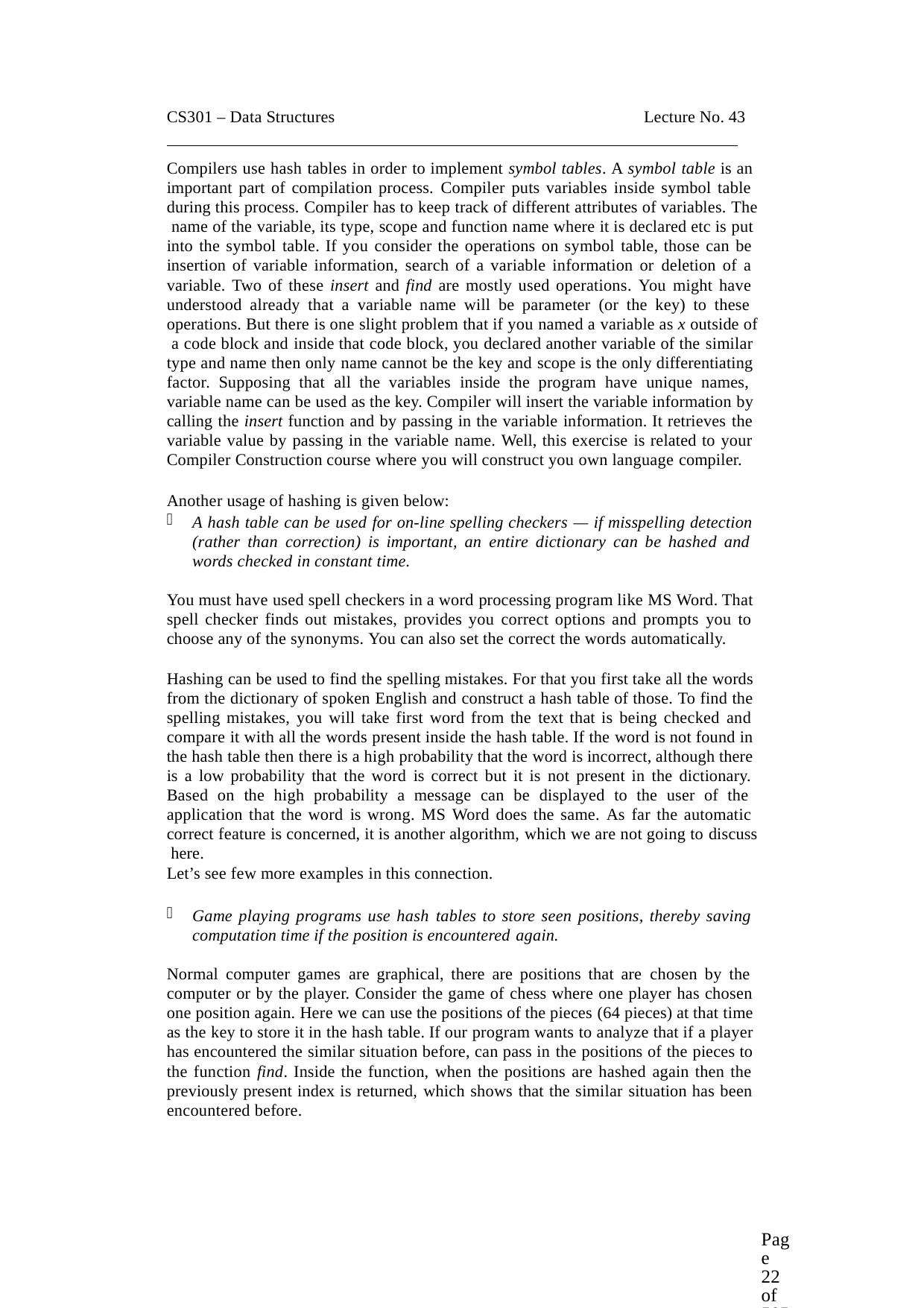

CS301 – Data Structures	Lecture No. 43

Compilers use hash tables in order to implement symbol tables. A symbol table is an  important part of compilation process. Compiler puts variables inside symbol table  during this process. Compiler has to keep track of different attributes of variables. The  name of the variable, its type, scope and function name where it is declared etc is put  into the symbol table. If you consider the operations on symbol table, those can be  insertion of variable information, search of a variable information or deletion of a  variable. Two of these insert and find are mostly used operations. You might have  understood already that a variable name will be parameter (or the key) to these  operations. But there is one slight problem that if you named a variable as x outside of  a code block and inside that code block, you declared another variable of the similar  type and name then only name cannot be the key and scope is the only differentiating  factor. Supposing that all the variables inside the program have unique names,  variable name can be used as the key. Compiler will insert the variable information by  calling the insert function and by passing in the variable information. It retrieves the  variable value by passing in the variable name. Well, this exercise is related to your  Compiler Construction course where you will construct you own language compiler.

Another usage of hashing is given below:
A hash table can be used for on-line spelling checkers — if misspelling detection  (rather than correction) is important, an entire dictionary can be hashed and  words checked in constant time.

You must have used spell checkers in a word processing program like MS Word. That  spell checker finds out mistakes, provides you correct options and prompts you to  choose any of the synonyms. You can also set the correct the words automatically.

Hashing can be used to find the spelling mistakes. For that you first take all the words  from the dictionary of spoken English and construct a hash table of those. To find the  spelling mistakes, you will take first word from the text that is being checked and  compare it with all the words present inside the hash table. If the word is not found in  the hash table then there is a high probability that the word is incorrect, although there  is a low probability that the word is correct but it is not present in the dictionary.  Based on the high probability a message can be displayed to the user of the  application that the word is wrong. MS Word does the same. As far the automatic  correct feature is concerned, it is another algorithm, which we are not going to discuss  here.
Let’s see few more examples in this connection.

Game playing programs use hash tables to store seen positions, thereby saving  computation time if the position is encountered again.

Normal computer games are graphical, there are positions that are chosen by the  computer or by the player. Consider the game of chess where one player has chosen  one position again. Here we can use the positions of the pieces (64 pieces) at that time  as the key to store it in the hash table. If our program wants to analyze that if a player  has encountered the similar situation before, can pass in the positions of the pieces to  the function find. Inside the function, when the positions are hashed again then the  previously present index is returned, which shows that the similar situation has been  encountered before.

Page 22 of 505